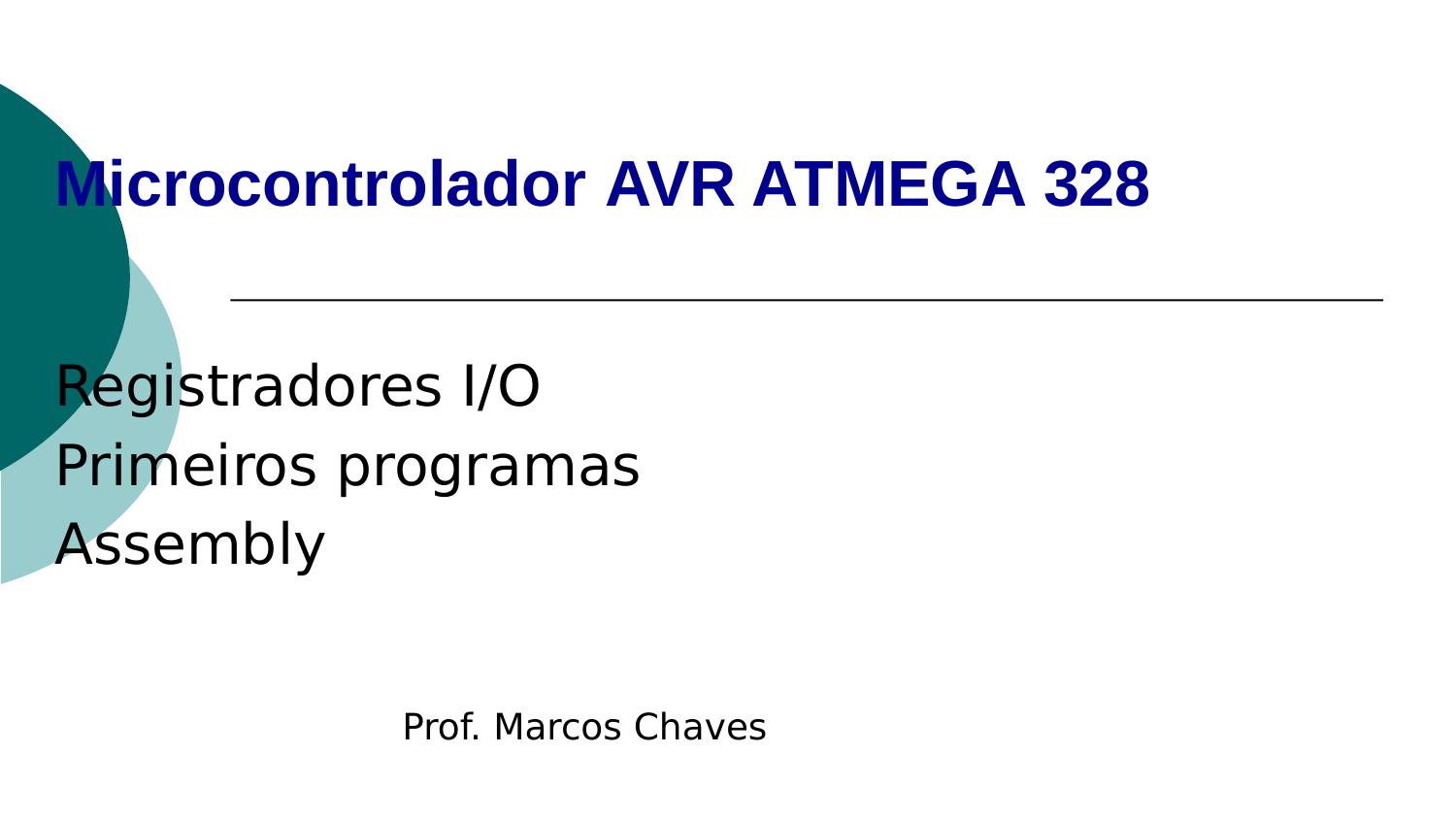

# Microcontrolador AVR ATMEGA 328

Registradores I/O
Primeiros programas
Assembly
Prof. Marcos Chaves